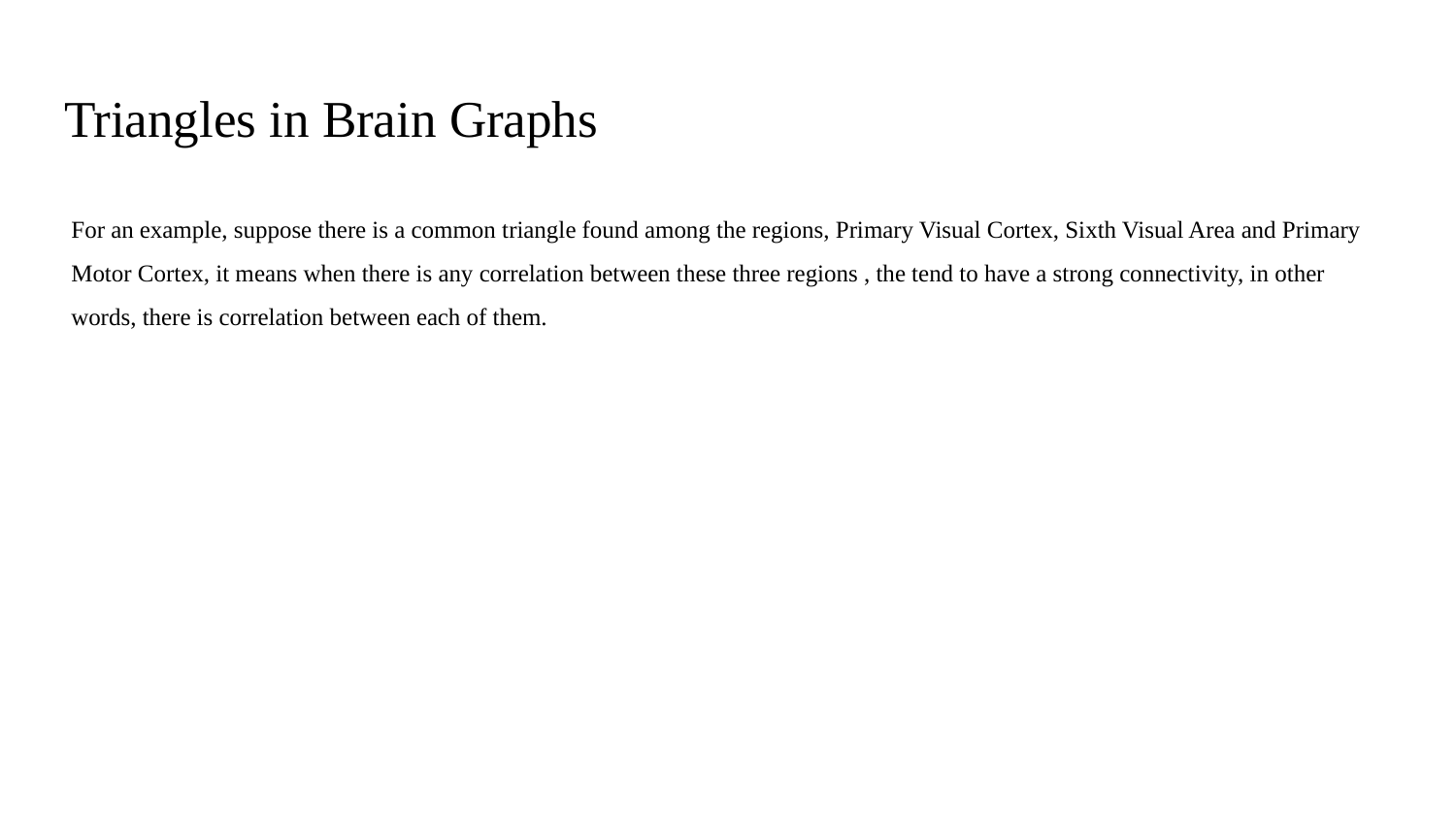

# Triangles in Brain Graphs
For an example, suppose there is a common triangle found among the regions, Primary Visual Cortex, Sixth Visual Area and Primary Motor Cortex, it means when there is any correlation between these three regions , the tend to have a strong connectivity, in other words, there is correlation between each of them.